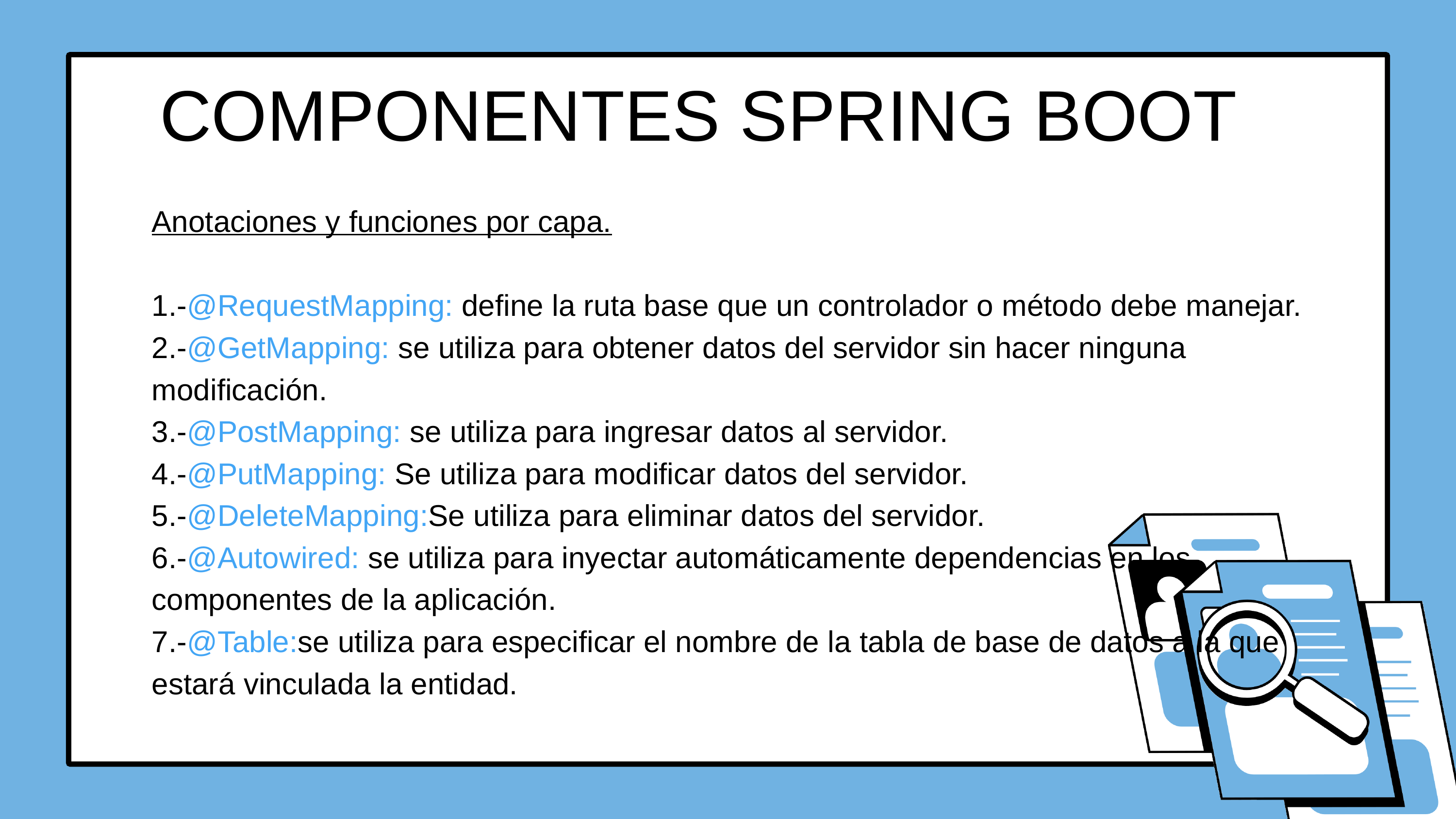

COMPONENTES SPRING BOOT
Anotaciones y funciones por capa.

1.-@RequestMapping: define la ruta base que un controlador o método debe manejar.
2.-@GetMapping: se utiliza para obtener datos del servidor sin hacer ninguna modificación.
3.-@PostMapping: se utiliza para ingresar datos al servidor.
4.-@PutMapping: Se utiliza para modificar datos del servidor.
5.-@DeleteMapping:Se utiliza para eliminar datos del servidor.
6.-@Autowired: se utiliza para inyectar automáticamente dependencias en los componentes de la aplicación.
7.-@Table:se utiliza para especificar el nombre de la tabla de base de datos a la que estará vinculada la entidad.